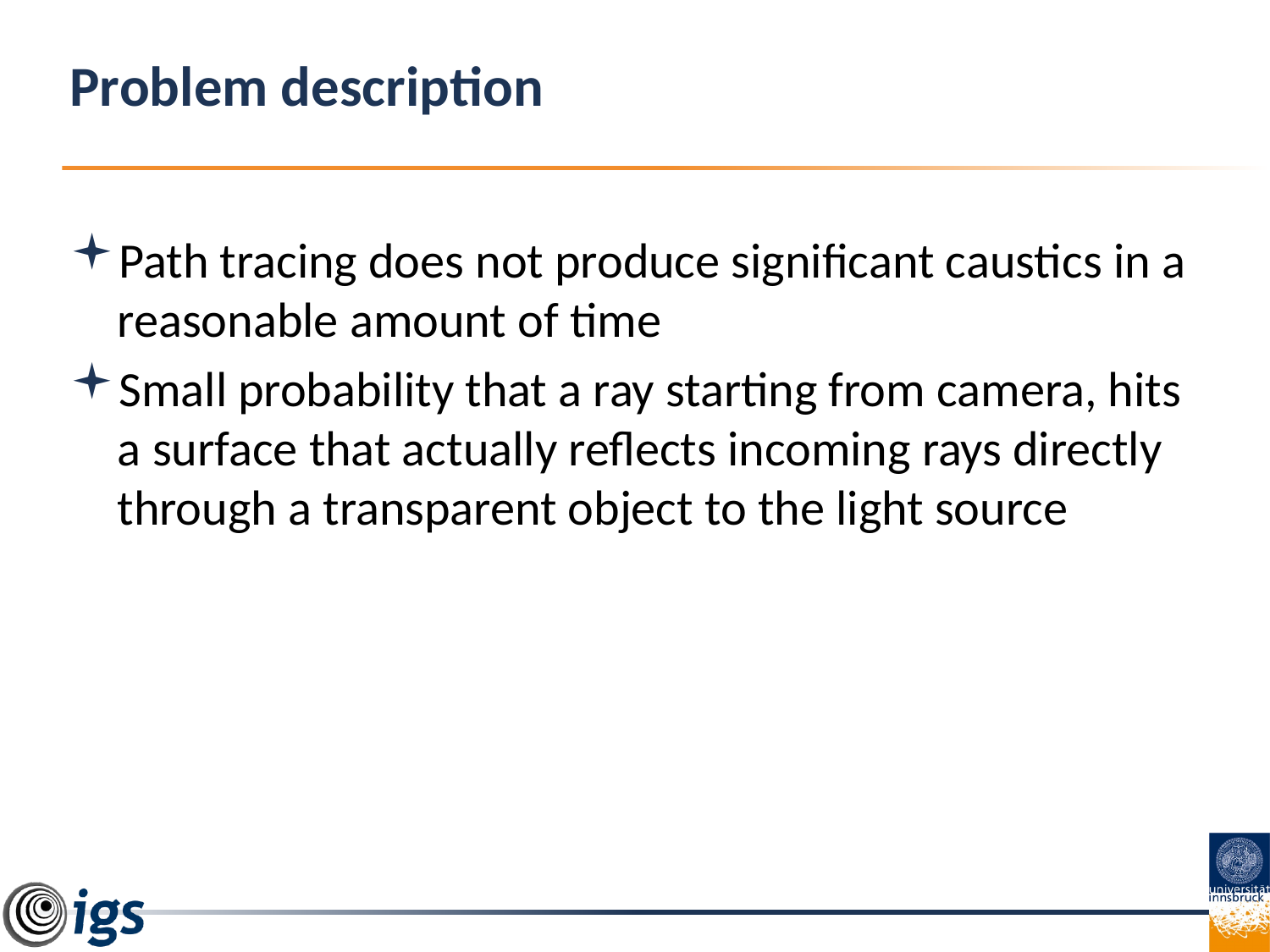

# Problem description
Path tracing does not produce significant caustics in a reasonable amount of time
Small probability that a ray starting from camera, hits a surface that actually reflects incoming rays directly through a transparent object to the light source
2